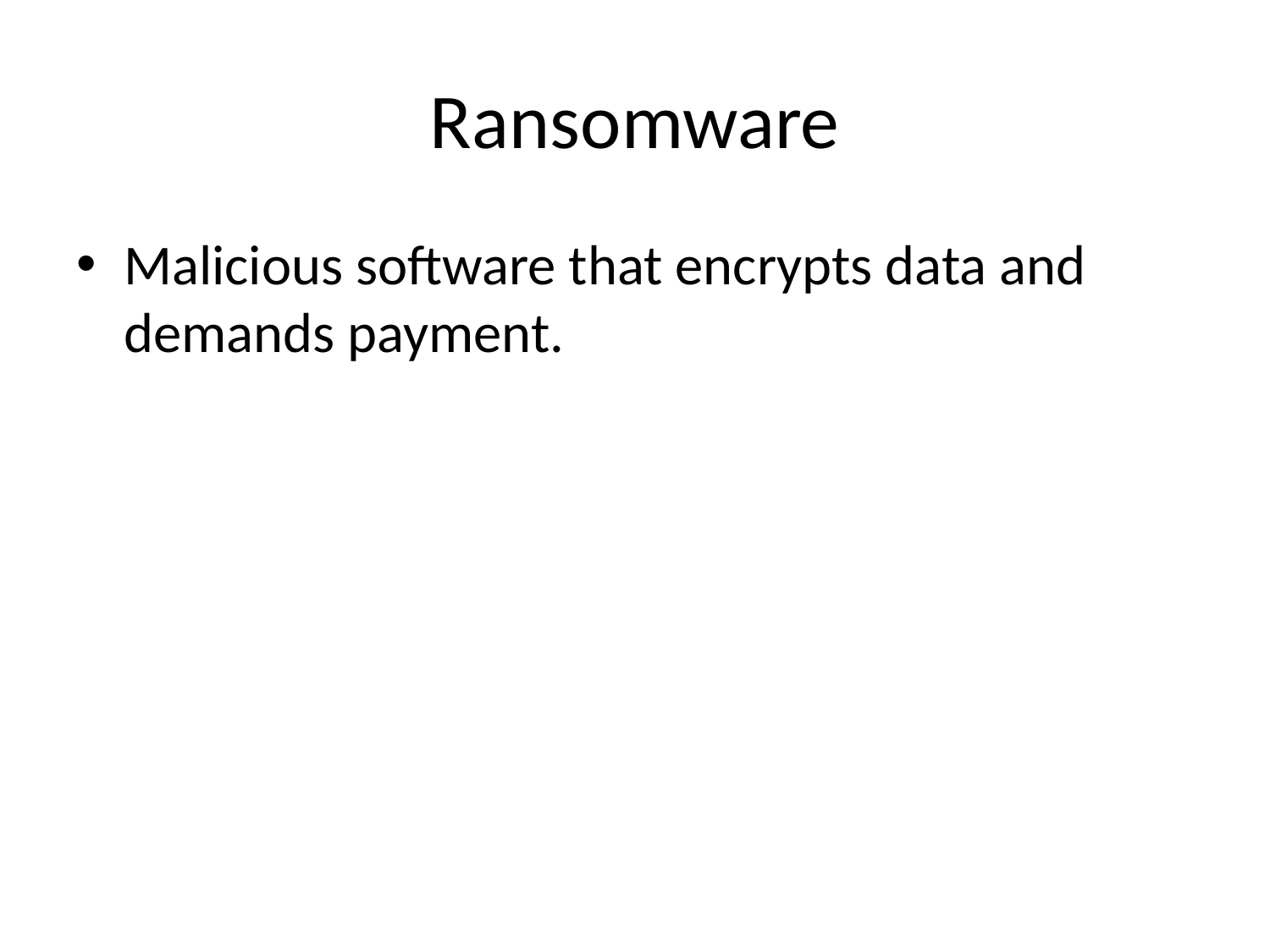

# Ransomware
Malicious software that encrypts data and demands payment.